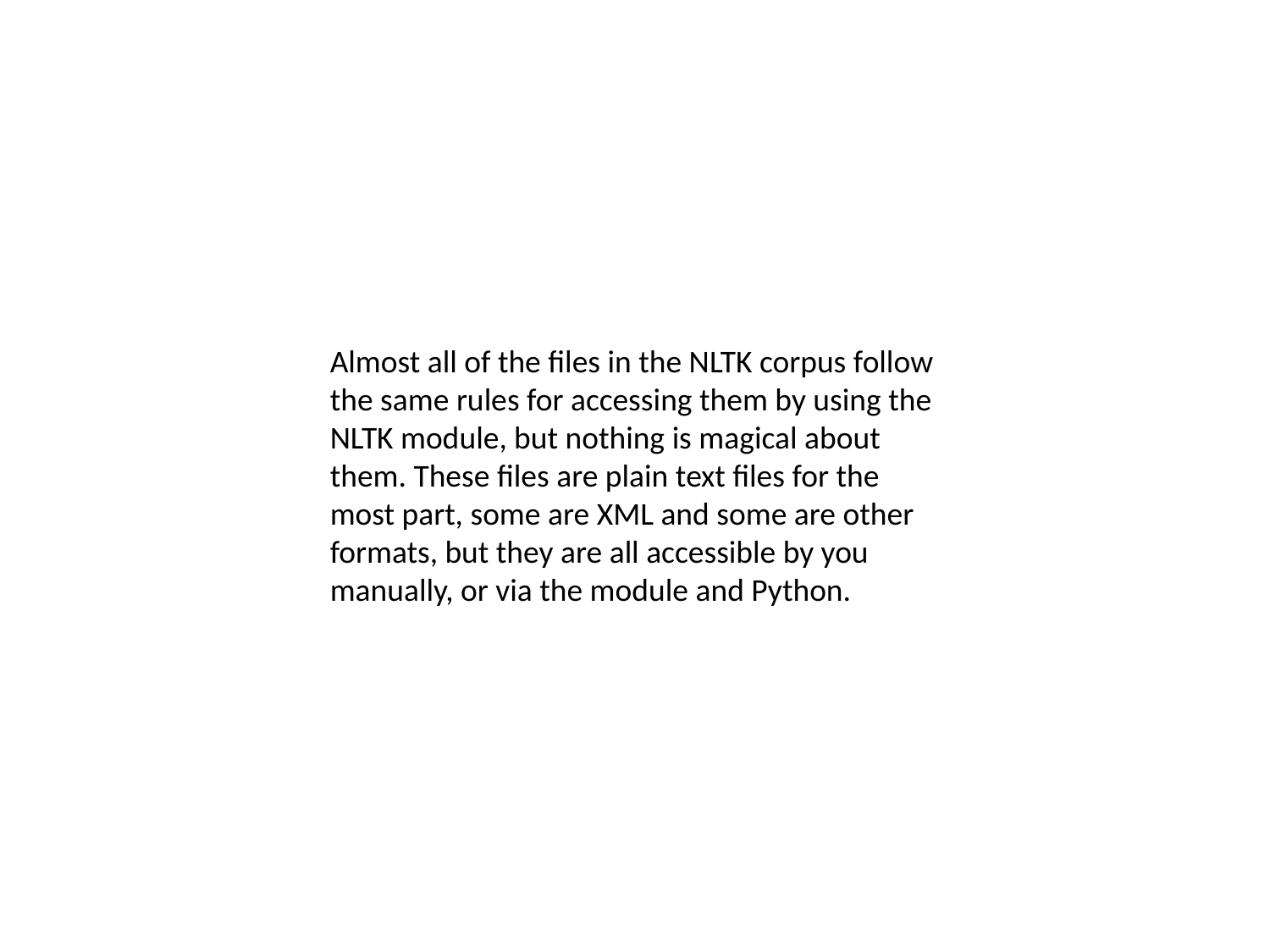

#
Almost all of the files in the NLTK corpus follow the same rules for accessing them by using the NLTK module, but nothing is magical about them. These files are plain text files for the most part, some are XML and some are other formats, but they are all accessible by you manually, or via the module and Python.